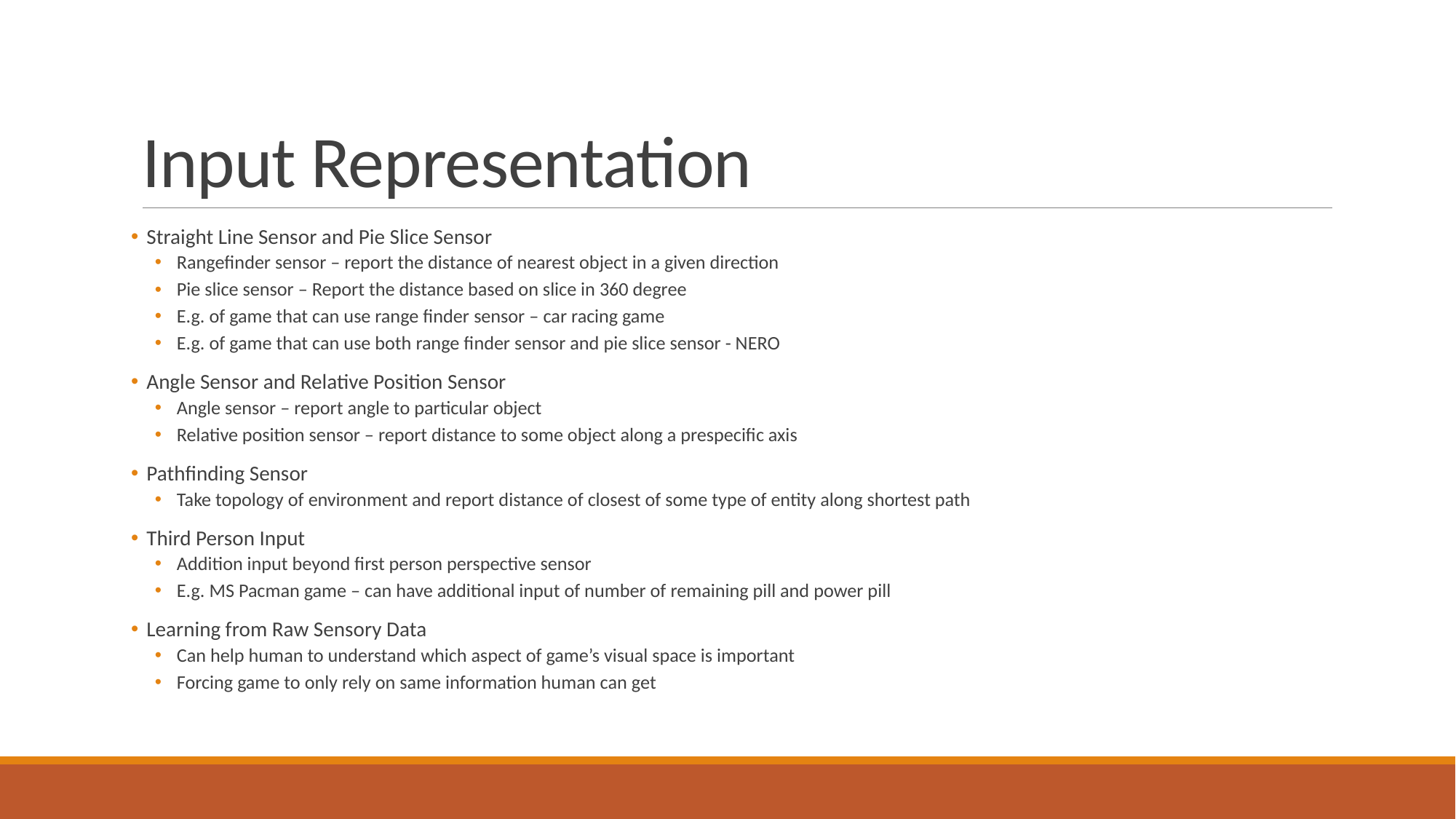

# Input Representation
 Straight Line Sensor and Pie Slice Sensor
Rangefinder sensor – report the distance of nearest object in a given direction
Pie slice sensor – Report the distance based on slice in 360 degree
E.g. of game that can use range finder sensor – car racing game
E.g. of game that can use both range finder sensor and pie slice sensor - NERO
 Angle Sensor and Relative Position Sensor
Angle sensor – report angle to particular object
Relative position sensor – report distance to some object along a prespecific axis
 Pathfinding Sensor
Take topology of environment and report distance of closest of some type of entity along shortest path
 Third Person Input
Addition input beyond first person perspective sensor
E.g. MS Pacman game – can have additional input of number of remaining pill and power pill
 Learning from Raw Sensory Data
Can help human to understand which aspect of game’s visual space is important
Forcing game to only rely on same information human can get